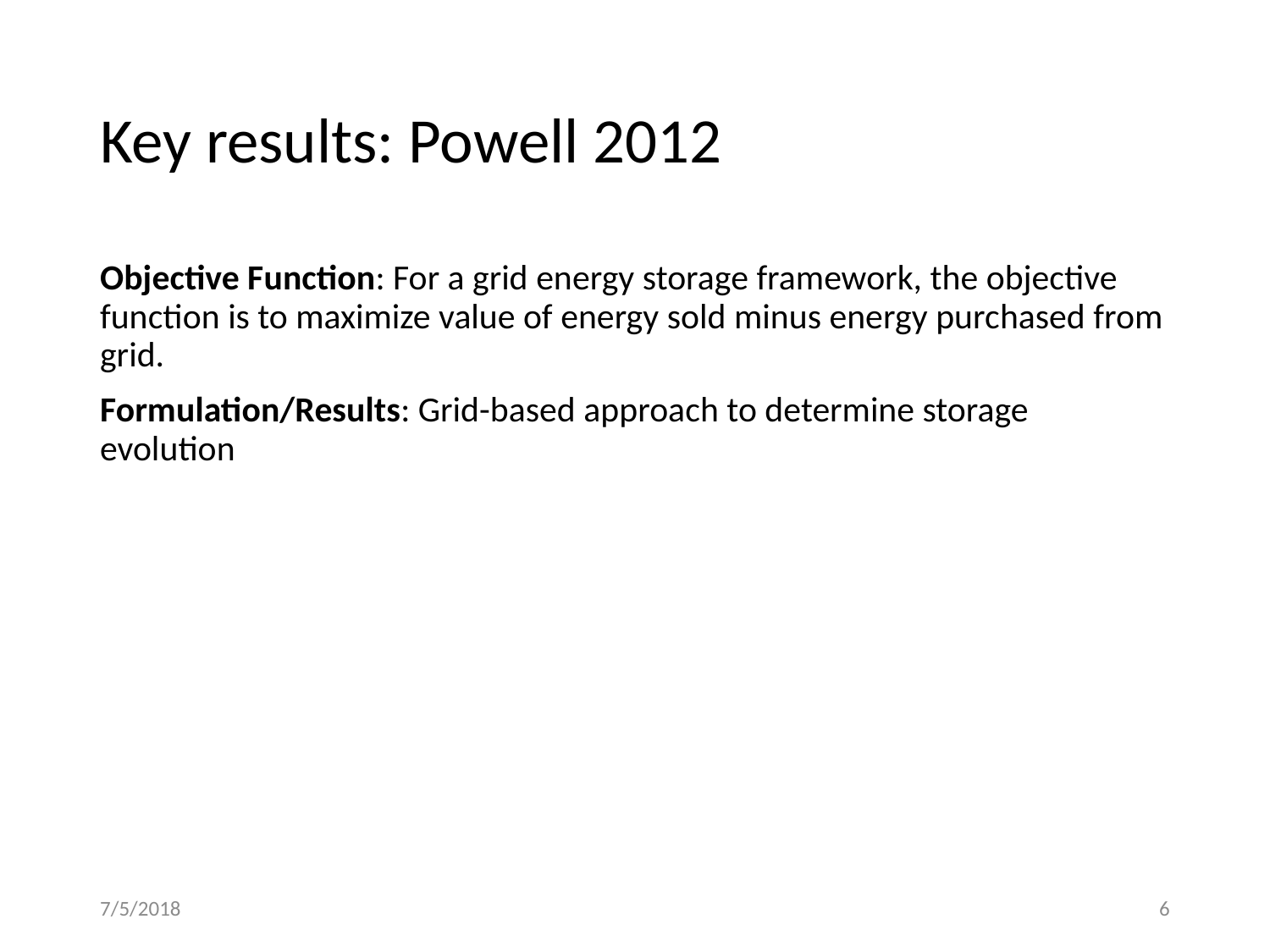

# Key results: Powell 2012
Objective Function: For a grid energy storage framework, the objective function is to maximize value of energy sold minus energy purchased from grid.
Formulation/Results: Grid-based approach to determine storage evolution
7/5/2018
6